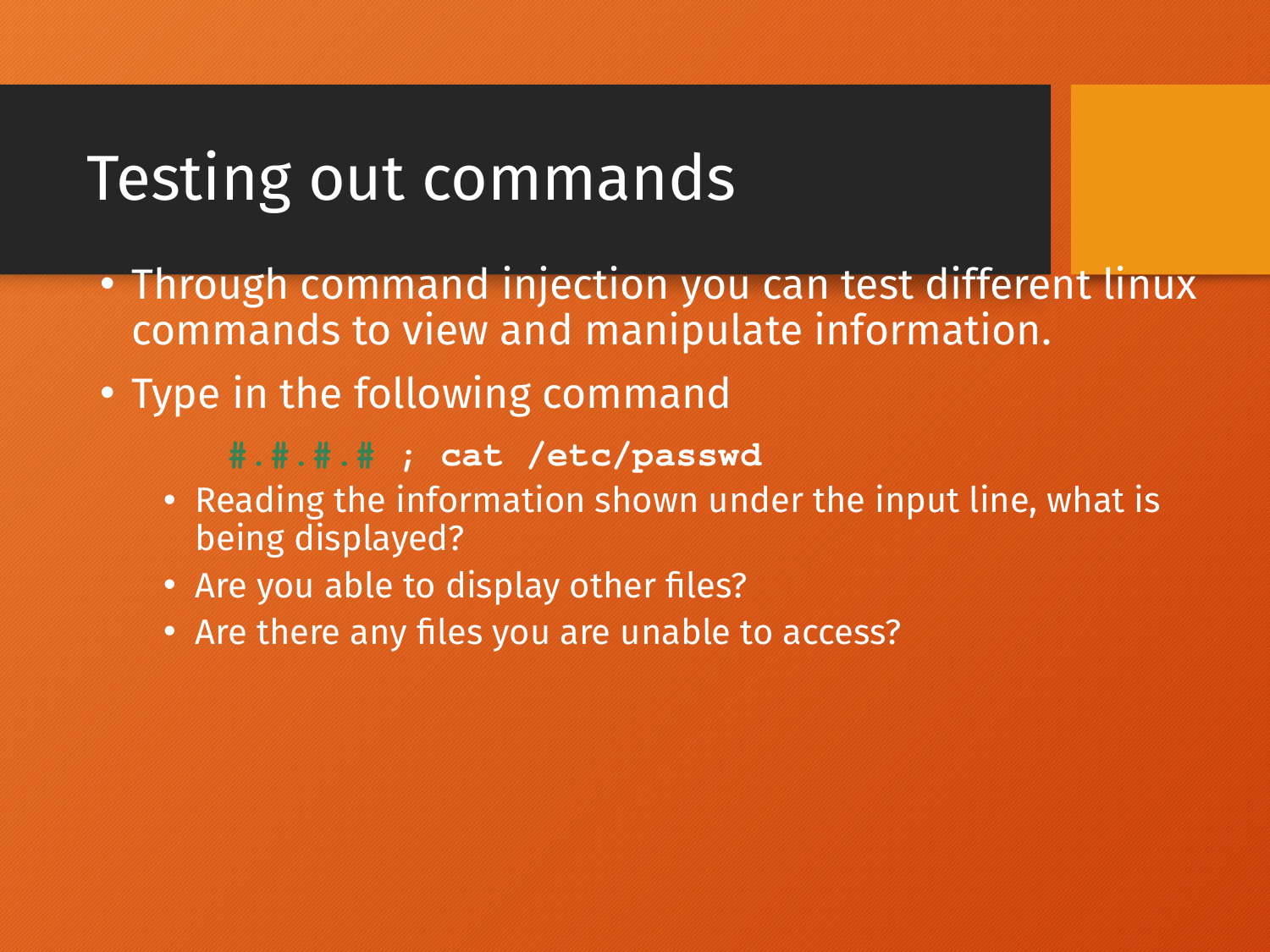

# Testing out commands
Through command injection you can test different linux commands to view and manipulate information.
Type in the following command
	#.#.#.# ; cat /etc/passwd
Reading the information shown under the input line, what is being displayed?
Are you able to display other files?
Are there any files you are unable to access?